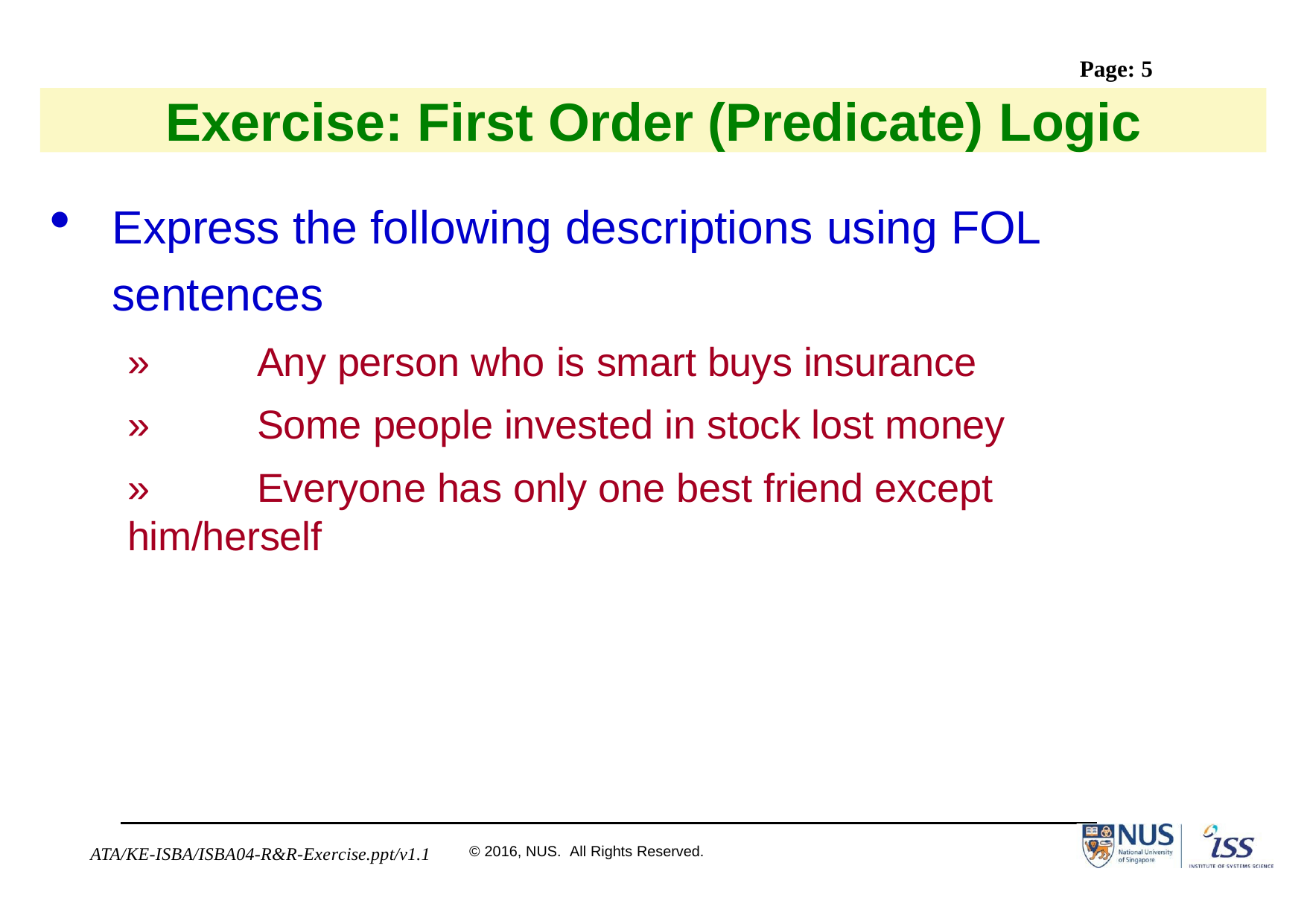

Page: 5
Exercise: First Order (Predicate) Logic
Express the following descriptions using FOL sentences
»	Any person who is smart buys insurance
»	Some people invested in stock lost money
»	Everyone has only one best friend except him/herself

© 2016, NUS.  All Rights Reserved.
ATA/KE-ISBA/ISBA04-R&R-Exercise.ppt/v1.1